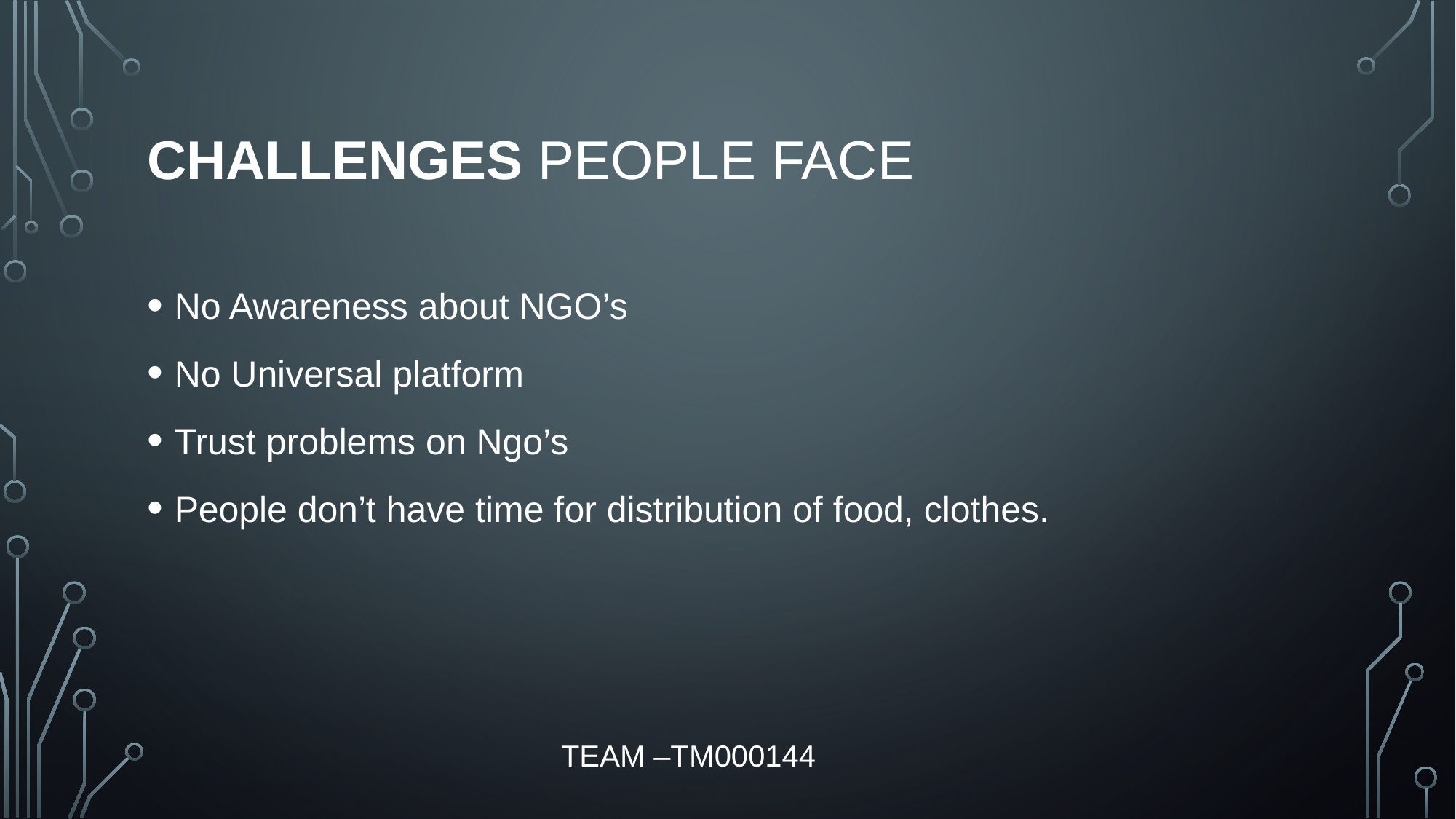

# Challenges people face
No Awareness about NGO’s
No Universal platform
Trust problems on Ngo’s
People don’t have time for distribution of food, clothes.

Team –Tm000144